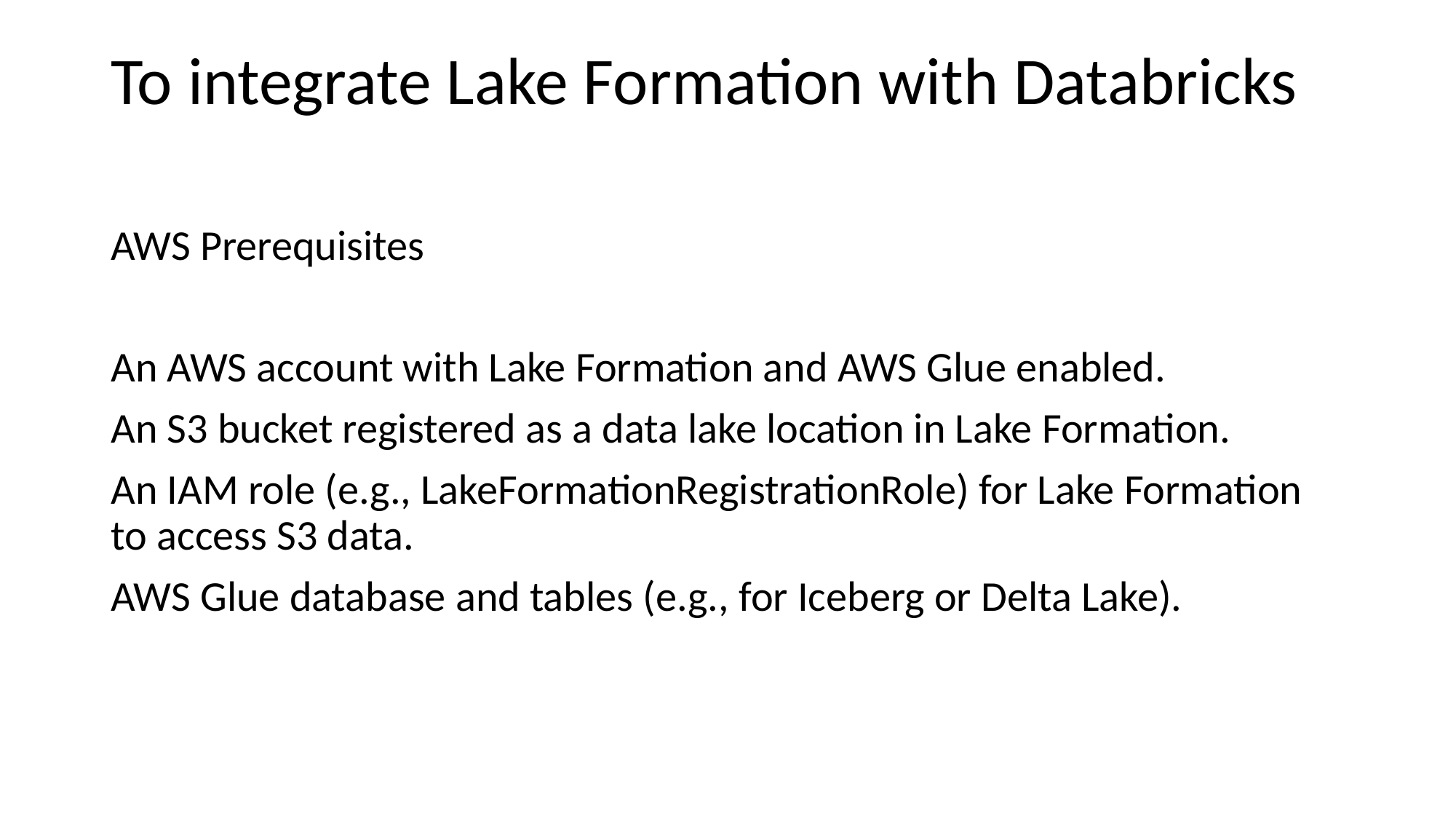

# To integrate Lake Formation with Databricks
AWS Prerequisites

An AWS account with Lake Formation and AWS Glue enabled.
An S3 bucket registered as a data lake location in Lake Formation.
An IAM role (e.g., LakeFormationRegistrationRole) for Lake Formation to access S3 data.
AWS Glue database and tables (e.g., for Iceberg or Delta Lake).